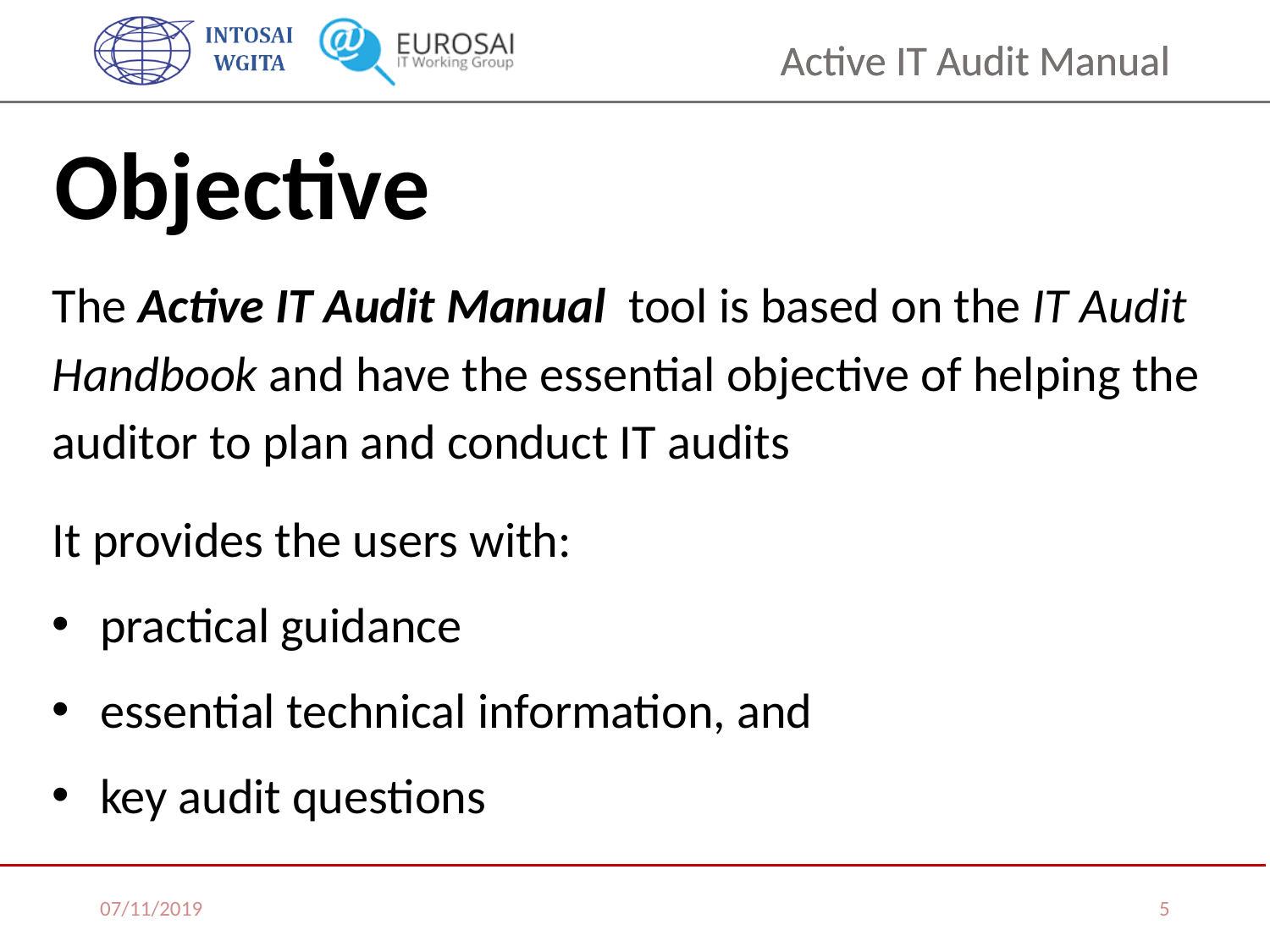

Objective
The Active IT Audit Manual  tool is based on the IT Audit Handbook and have the essential objective of helping the auditor to plan and conduct IT audits
It provides the users with:
practical guidance
essential technical information, and
key audit questions
07/11/2019

5